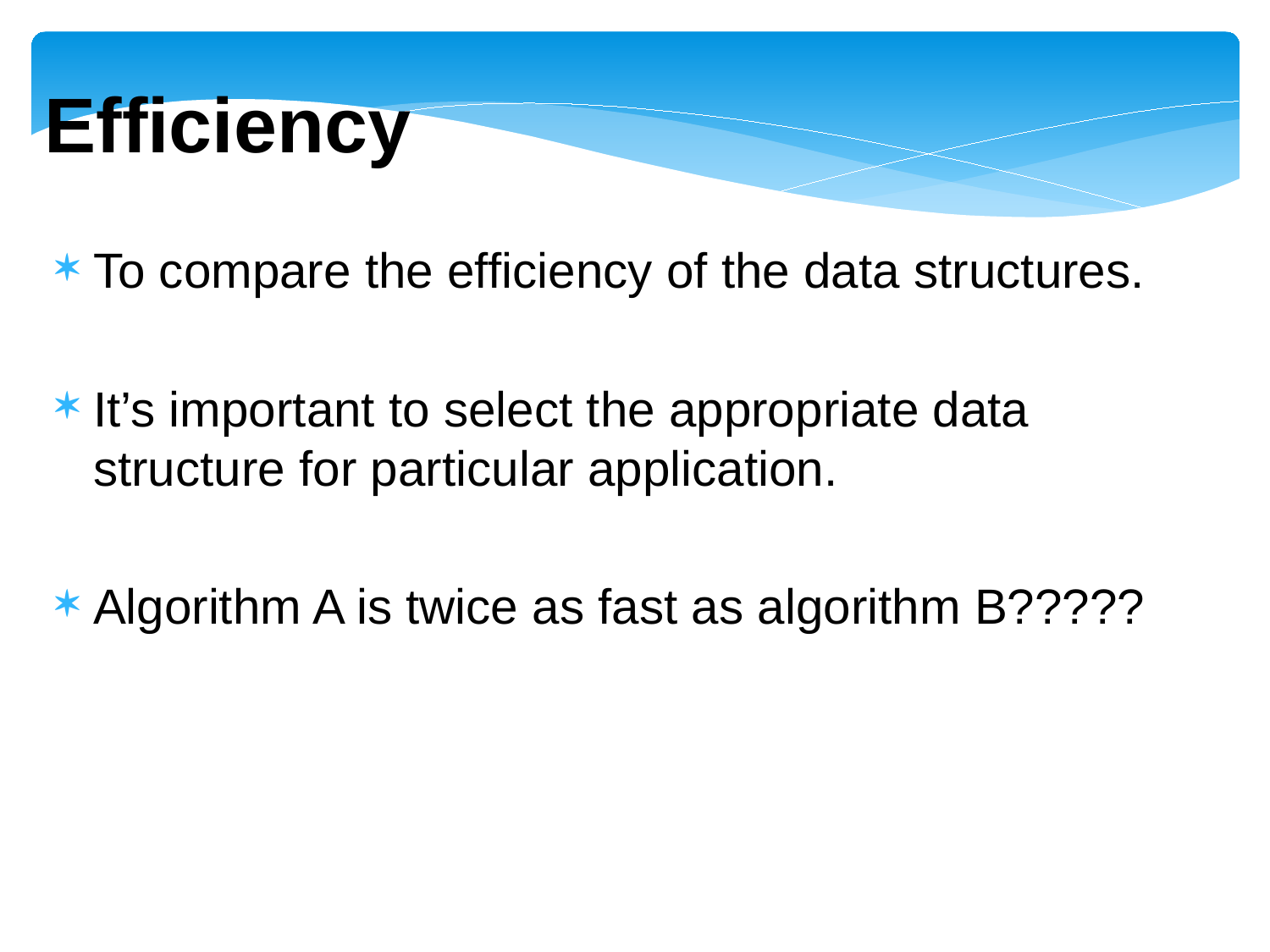

Efficiency
To compare the efficiency of the data structures.

It’s important to select the appropriate data structure for particular application.

Algorithm A is twice as fast as algorithm B?????